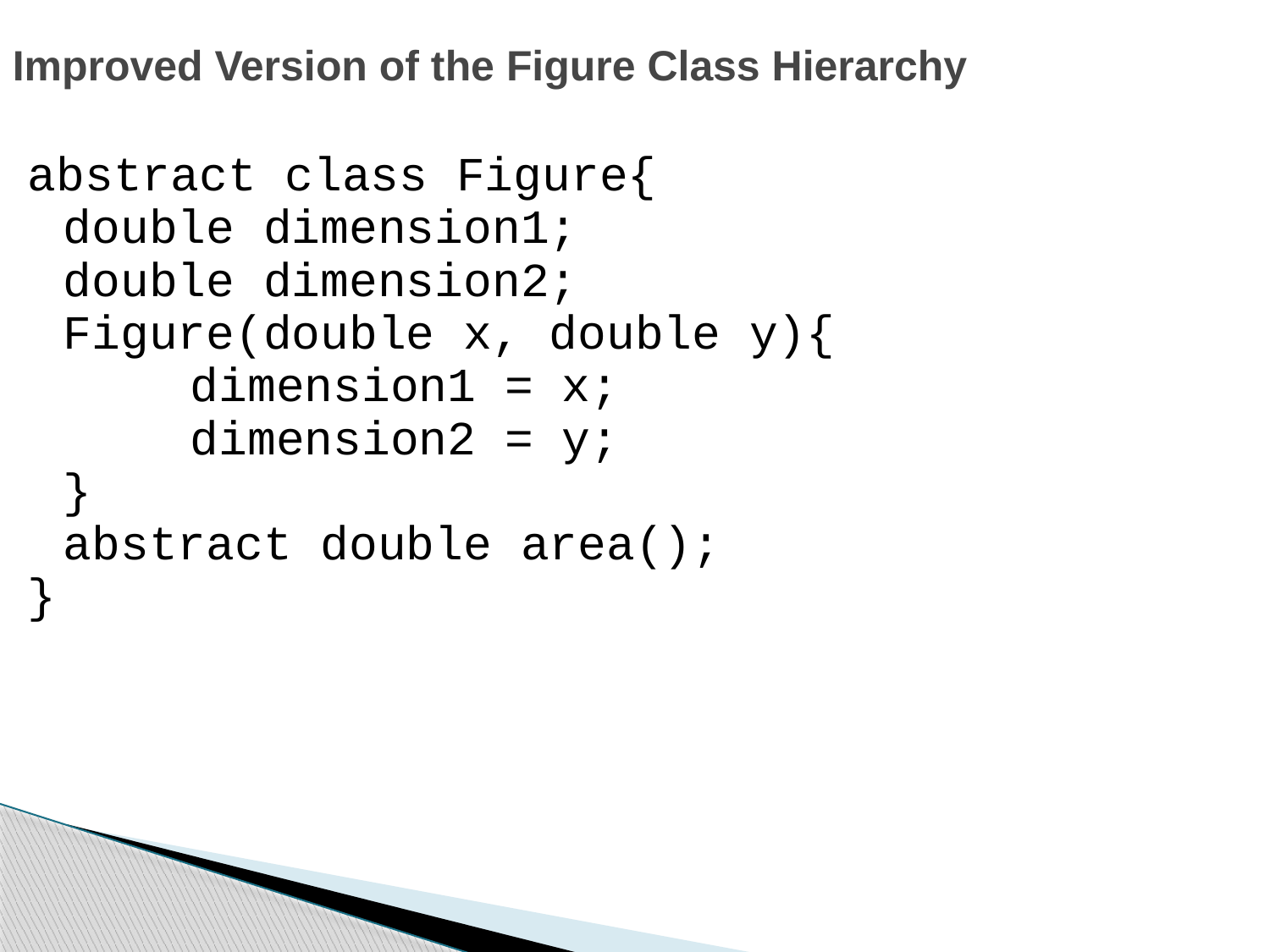

Improved Version of the Figure Class Hierarchy
abstract class Figure{
	double dimension1;
	double dimension2;
	Figure(double x, double y){
		dimension1 = x;
		dimension2 = y;
	}
	abstract double area();
}